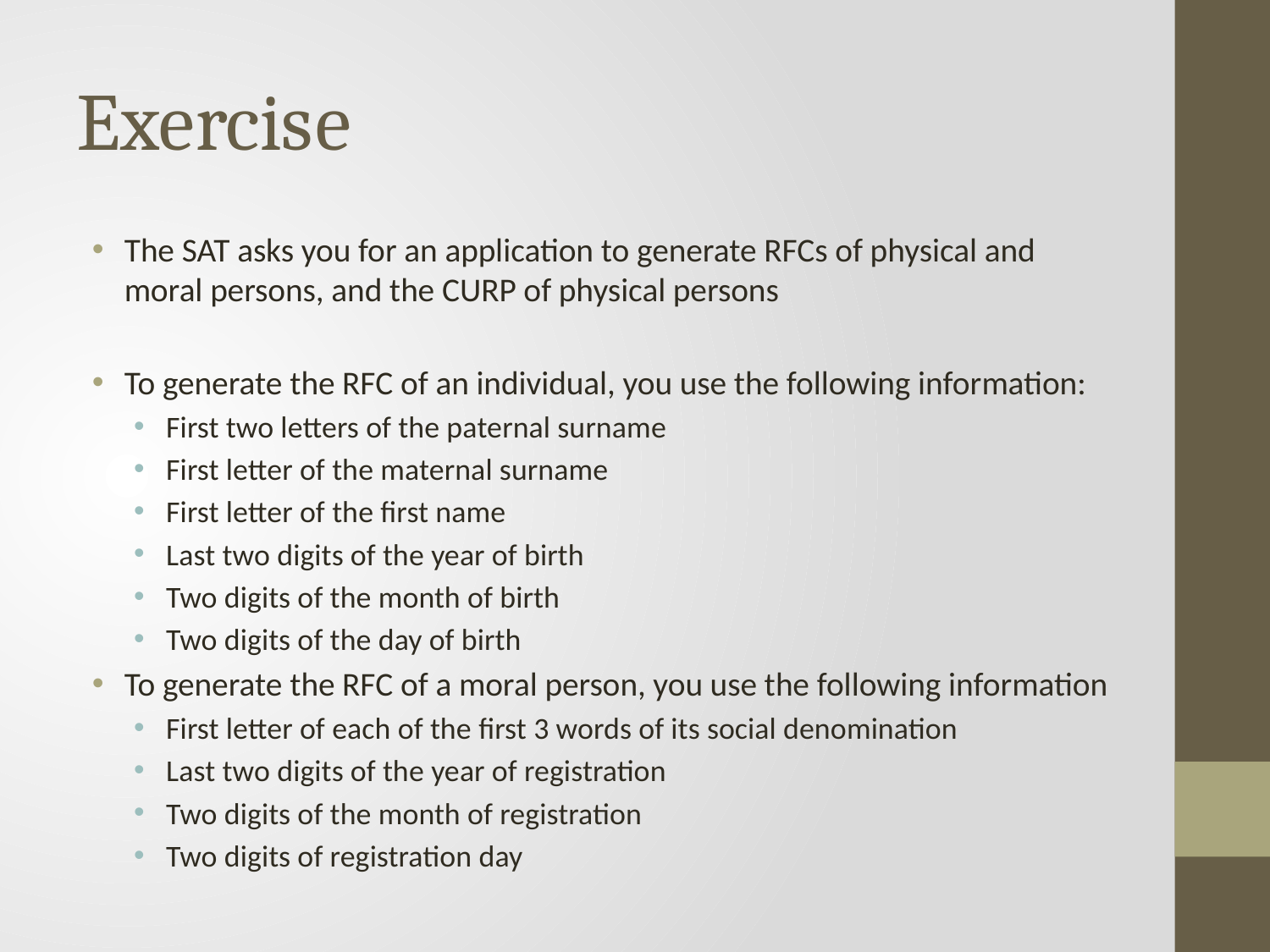

# Exercise
The SAT asks you for an application to generate RFCs of physical and moral persons, and the CURP of physical persons

To generate the RFC of an individual, you use the following information:
First two letters of the paternal surname
First letter of the maternal surname
First letter of the first name
Last two digits of the year of birth
Two digits of the month of birth
Two digits of the day of birth
To generate the RFC of a moral person, you use the following information
First letter of each of the first 3 words of its social denomination
Last two digits of the year of registration
Two digits of the month of registration
Two digits of registration day